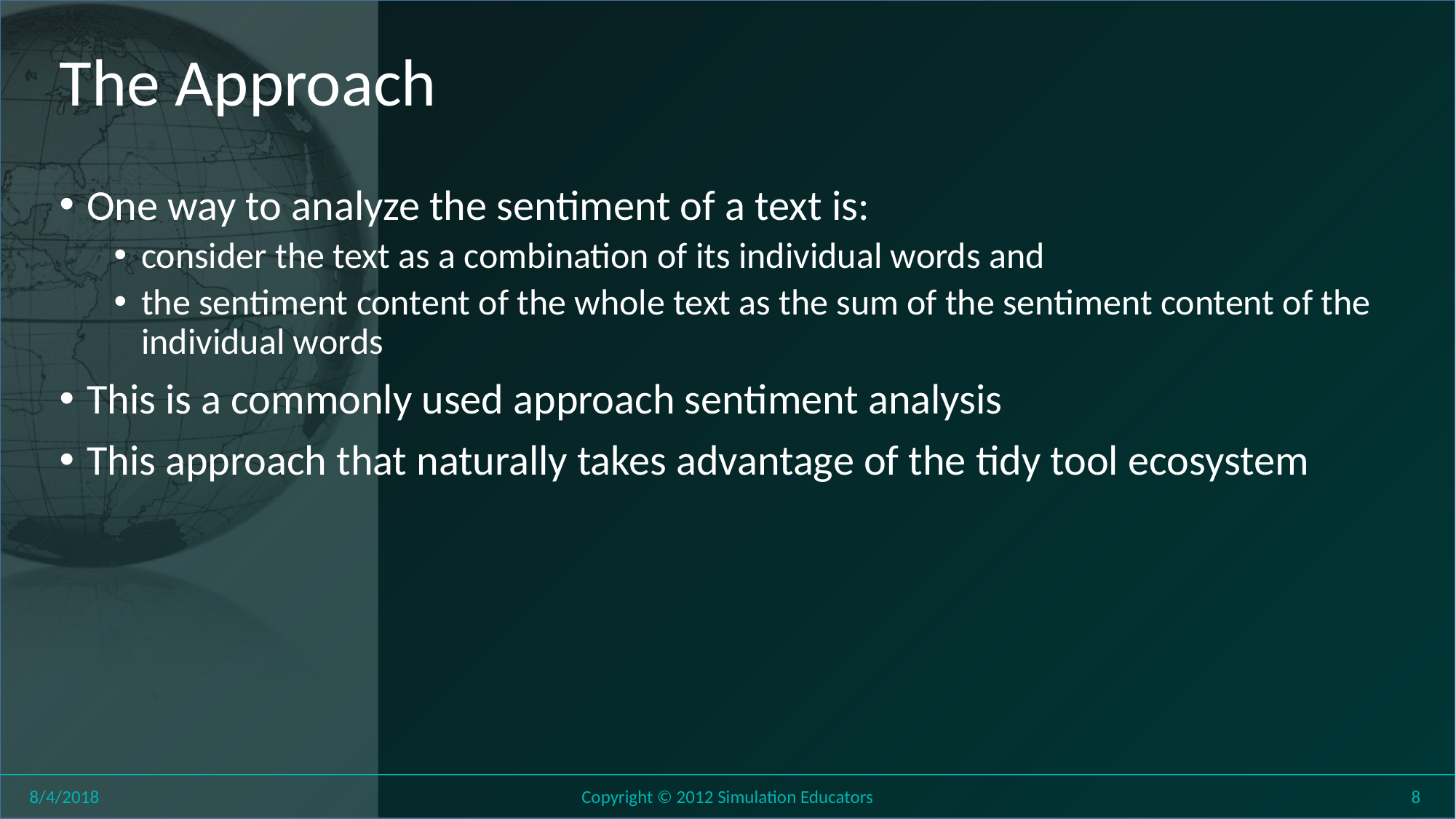

# The Approach
One way to analyze the sentiment of a text is:
consider the text as a combination of its individual words and
the sentiment content of the whole text as the sum of the sentiment content of the individual words
This is a commonly used approach sentiment analysis
This approach that naturally takes advantage of the tidy tool ecosystem
8/4/2018
Copyright © 2012 Simulation Educators
8